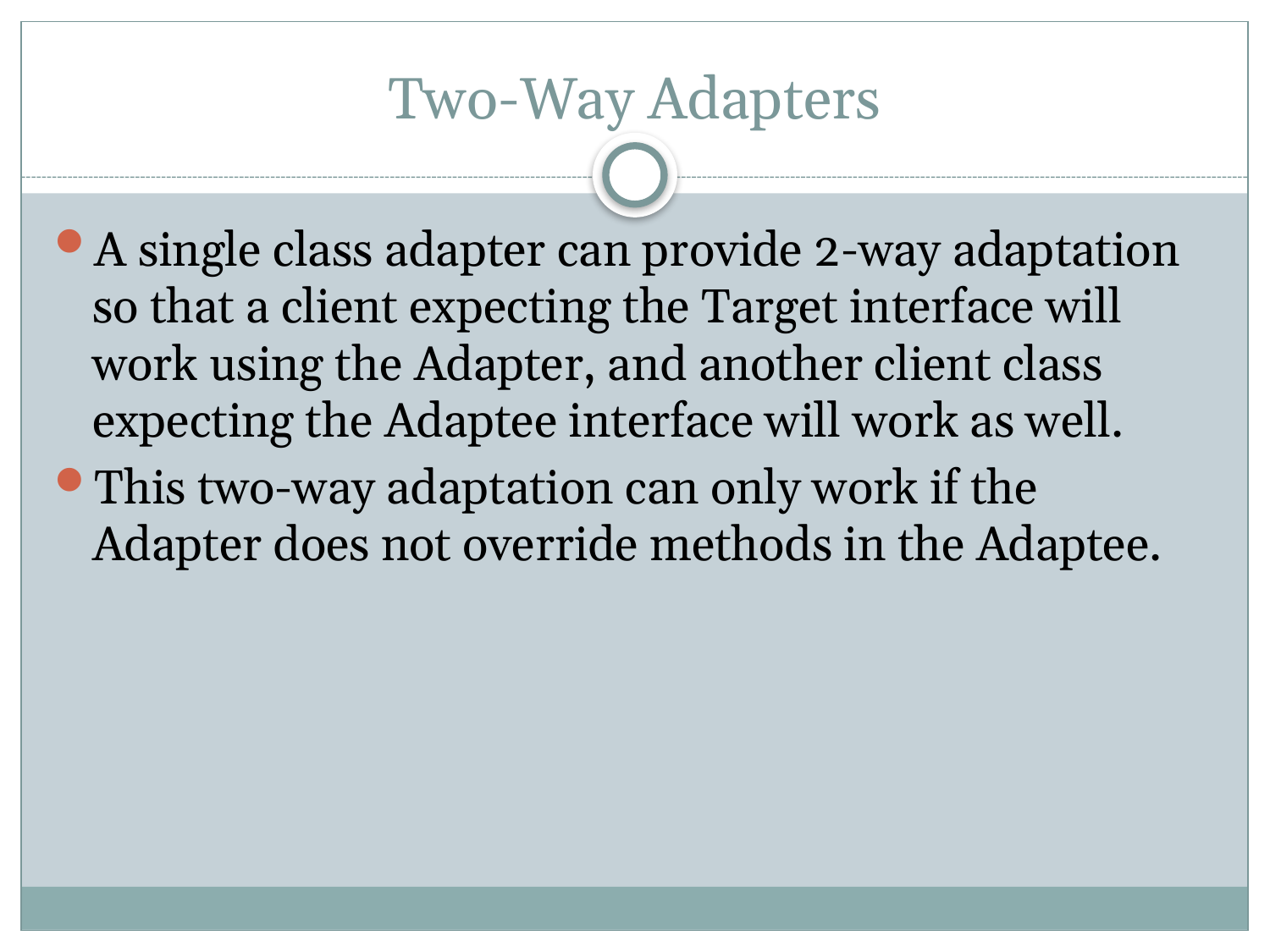

# Two-Way Adapters
A single class adapter can provide 2-way adaptation so that a client expecting the Target interface will work using the Adapter, and another client class expecting the Adaptee interface will work as well.
This two-way adaptation can only work if the Adapter does not override methods in the Adaptee.